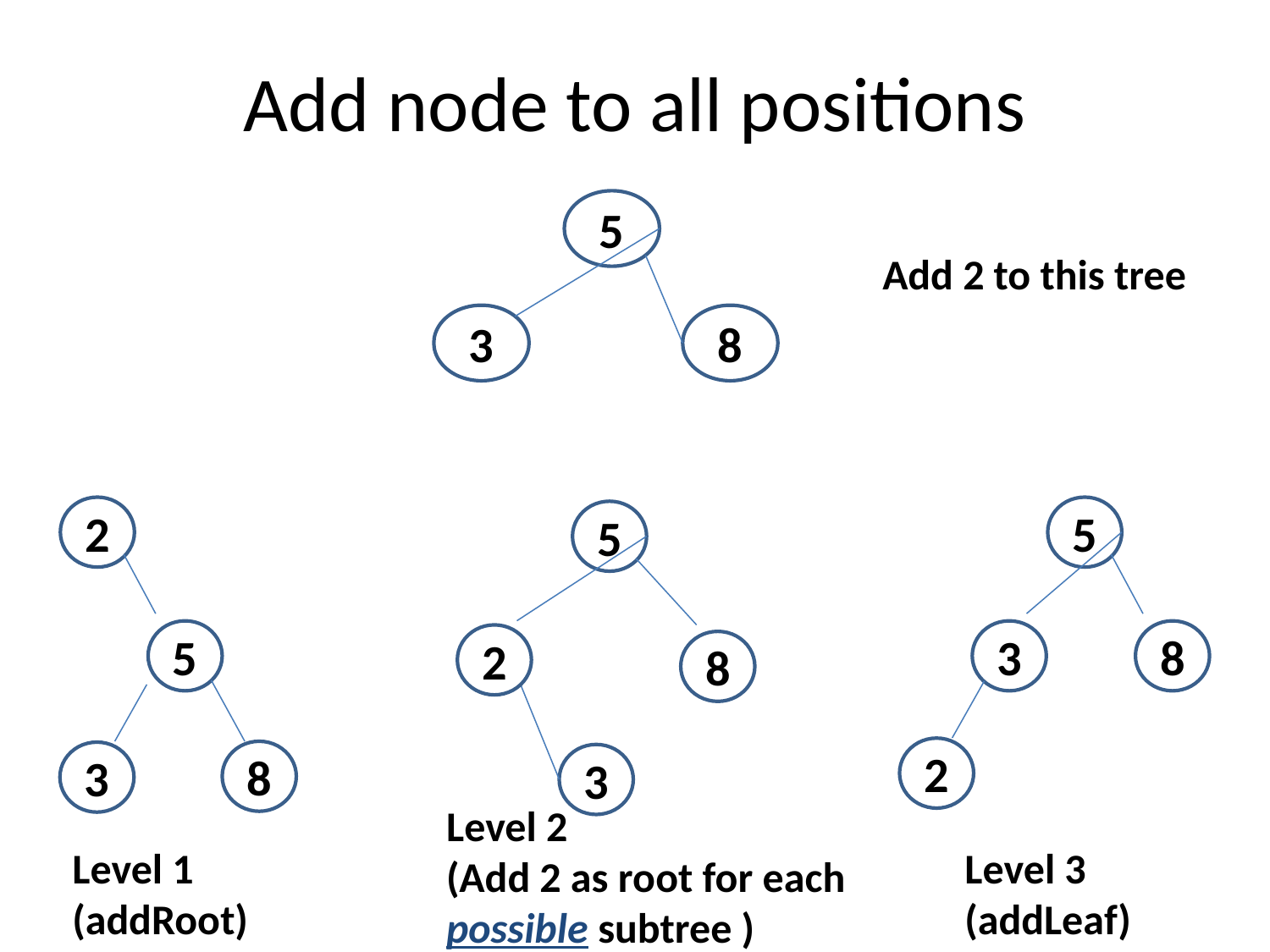

# Add node to all positions
5
Add 2 to this tree
8
3
2
5
5
5
8
3
2
8
2
8
3
3
Level 2
(Add 2 as root for each possible subtree )
Level 1
(addRoot)
Level 3
(addLeaf)